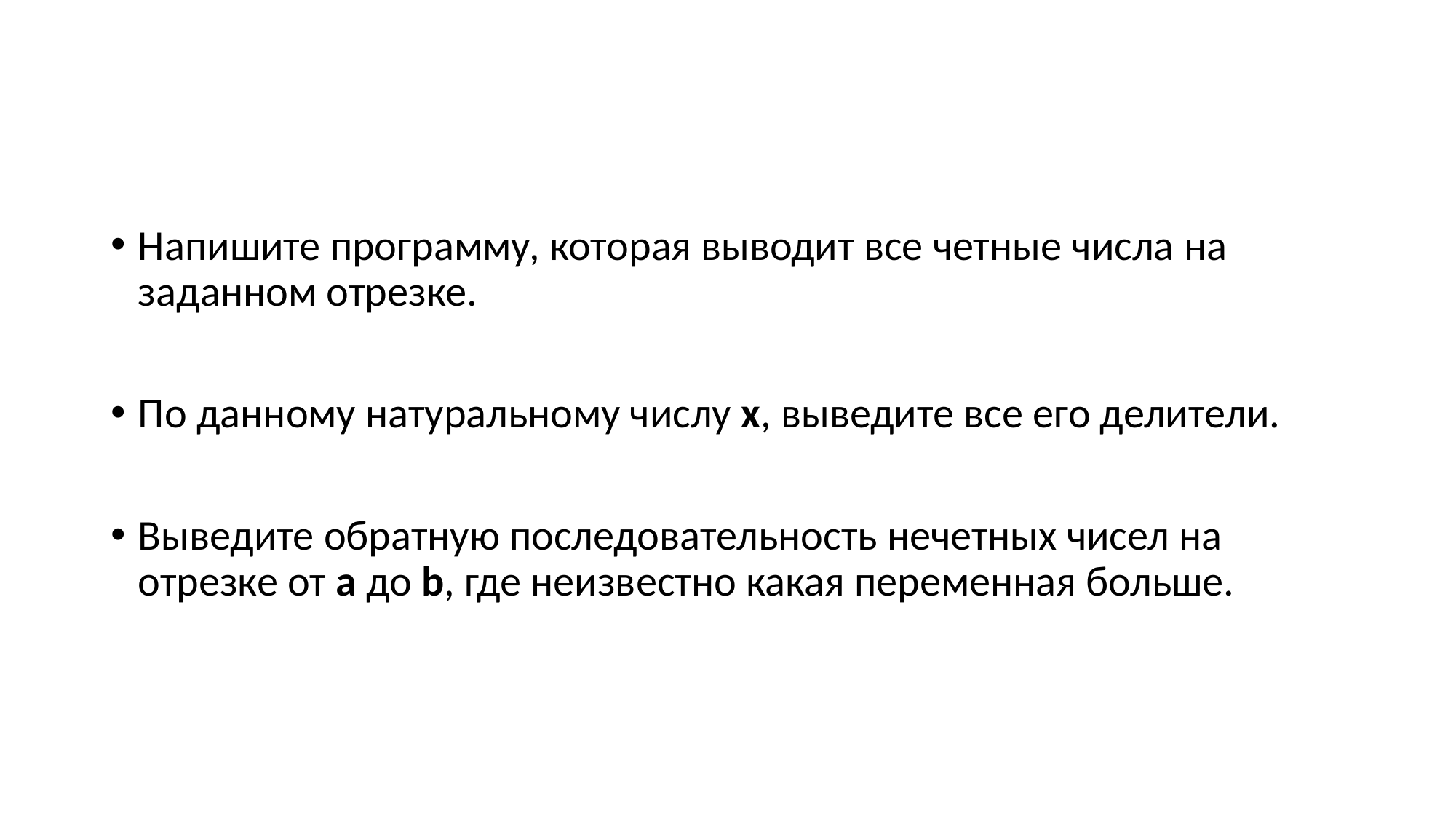

#
Напишите программу, которая выводит все четные числа на заданном отрезке.

По данному натуральному числу x, выведите все его делители.

Выведите обратную последовательность нечетных чисел на отрезке от a до b, где неизвестно какая переменная больше.